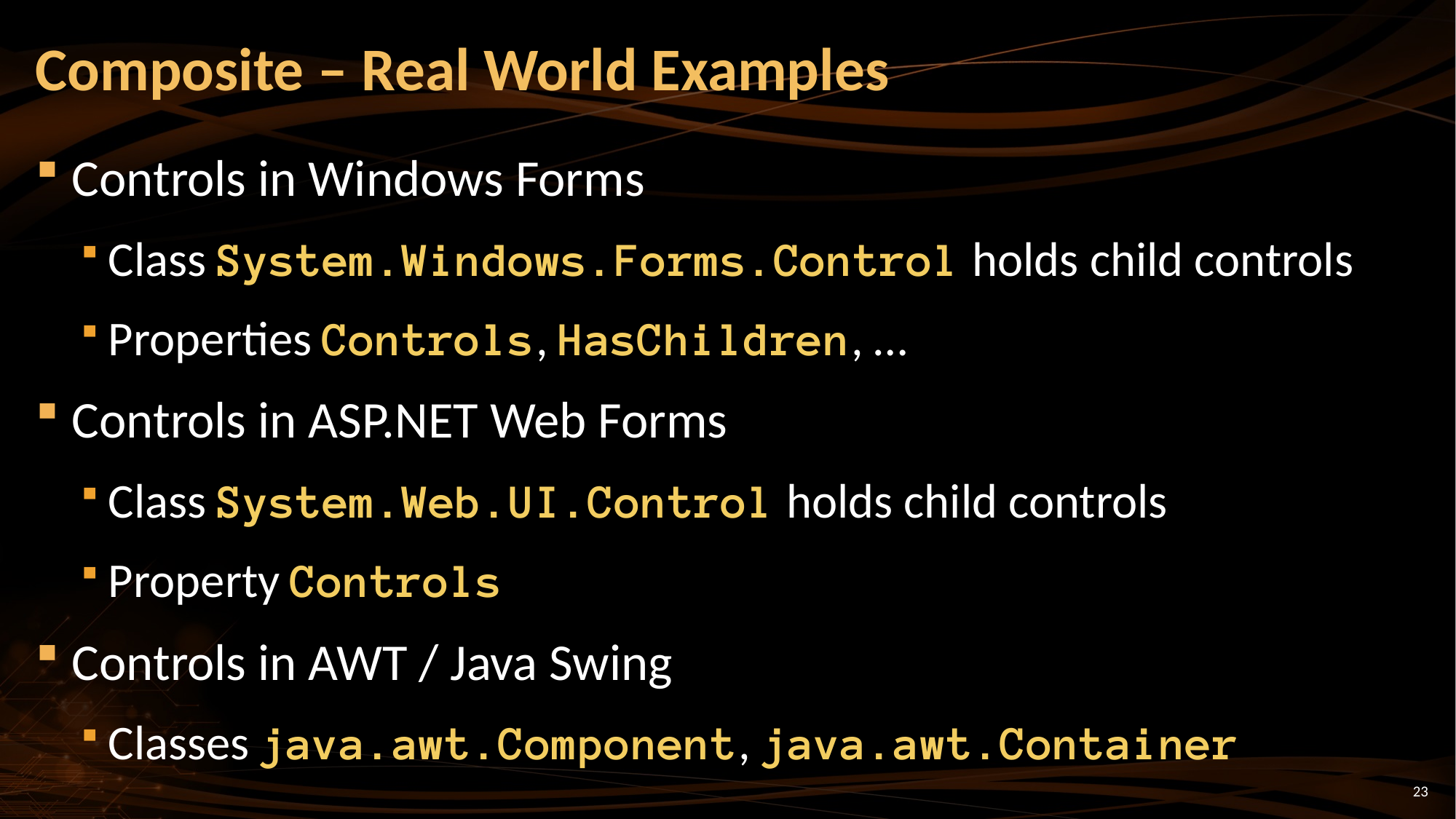

# Composite – Real World Examples
Controls in Windows Forms
Class System.Windows.Forms.Control holds child controls
Properties Controls, HasChildren, …
Controls in ASP.NET Web Forms
Class System.Web.UI.Control holds child controls
Property Controls
Controls in AWT / Java Swing
Classes java.awt.Component, java.awt.Container
23